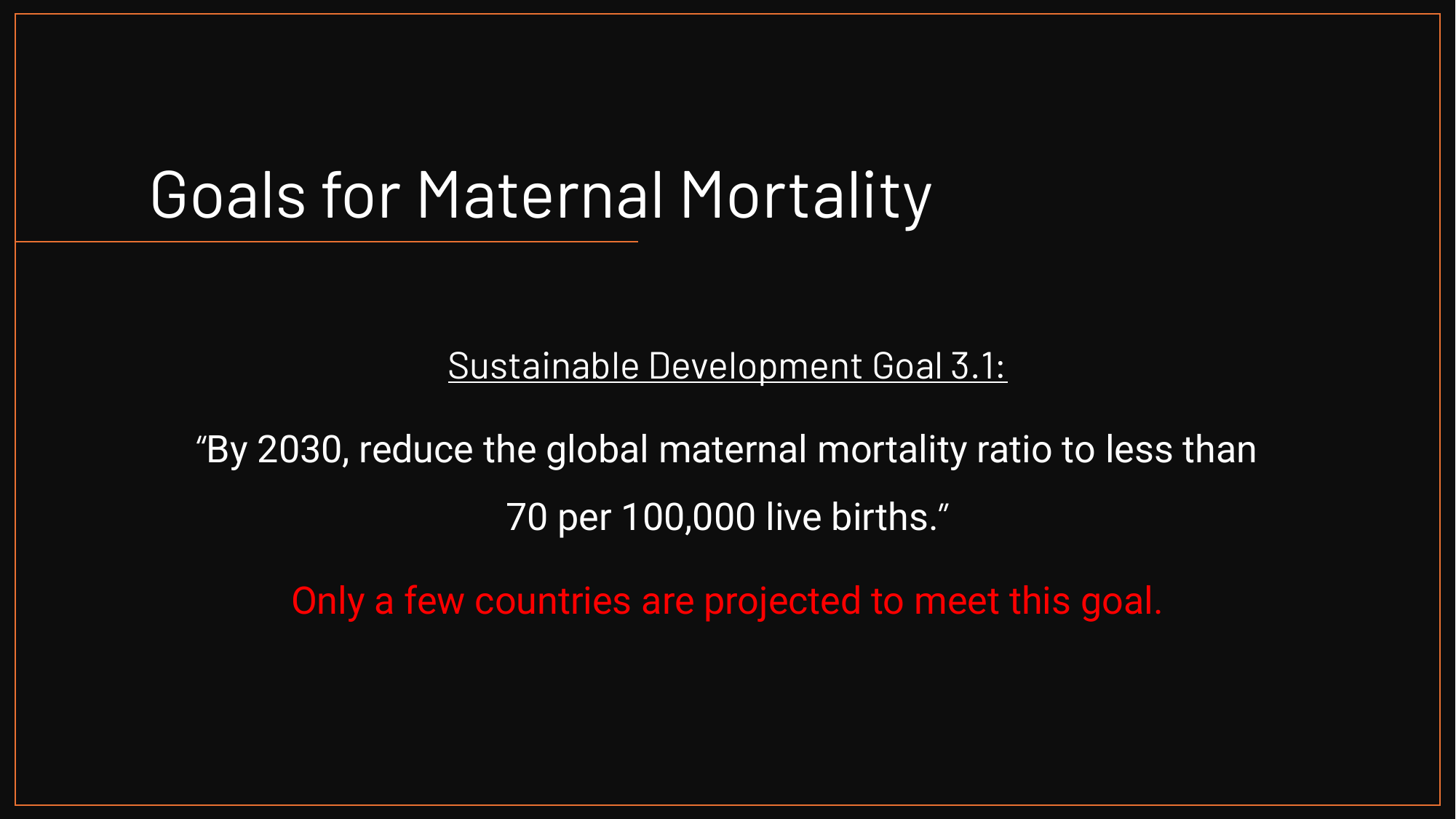

# Goals for Maternal Mortality
Sustainable Development Goal 3.1:
“By 2030, reduce the global maternal mortality ratio to less than 70 per 100,000 live births.”
Only a few countries are projected to meet this goal.